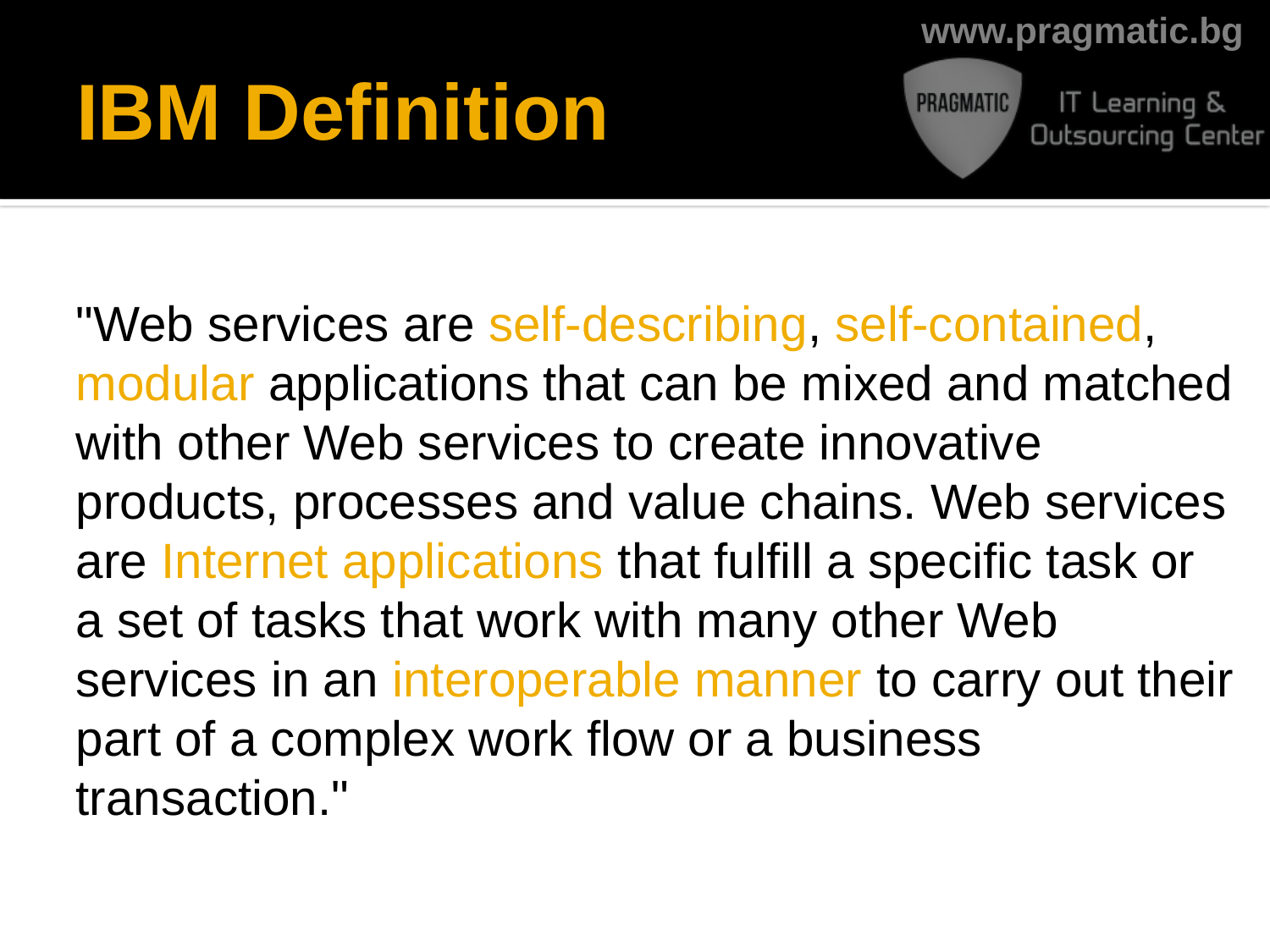

# IBM Definition
"Web services are self-describing, self-contained, modular applications that can be mixed and matched with other Web services to create innovative products, processes and value chains. Web services are Internet applications that fulfill a specific task or a set of tasks that work with many other Web services in an interoperable manner to carry out their part of a complex work flow or a business transaction."